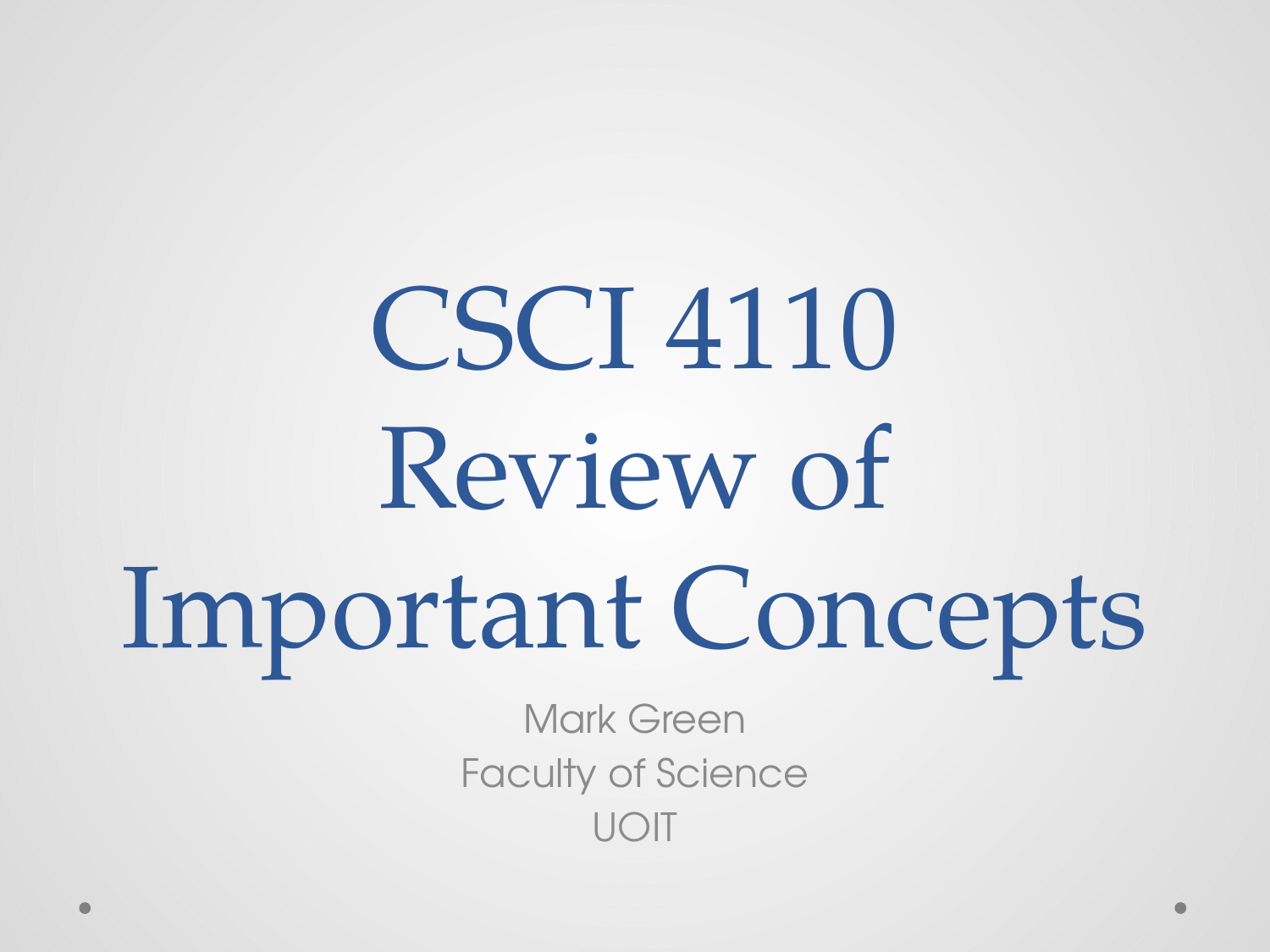

# CSCI 4110 Review of Important Concepts
Mark Green
Faculty of Science
UOIT